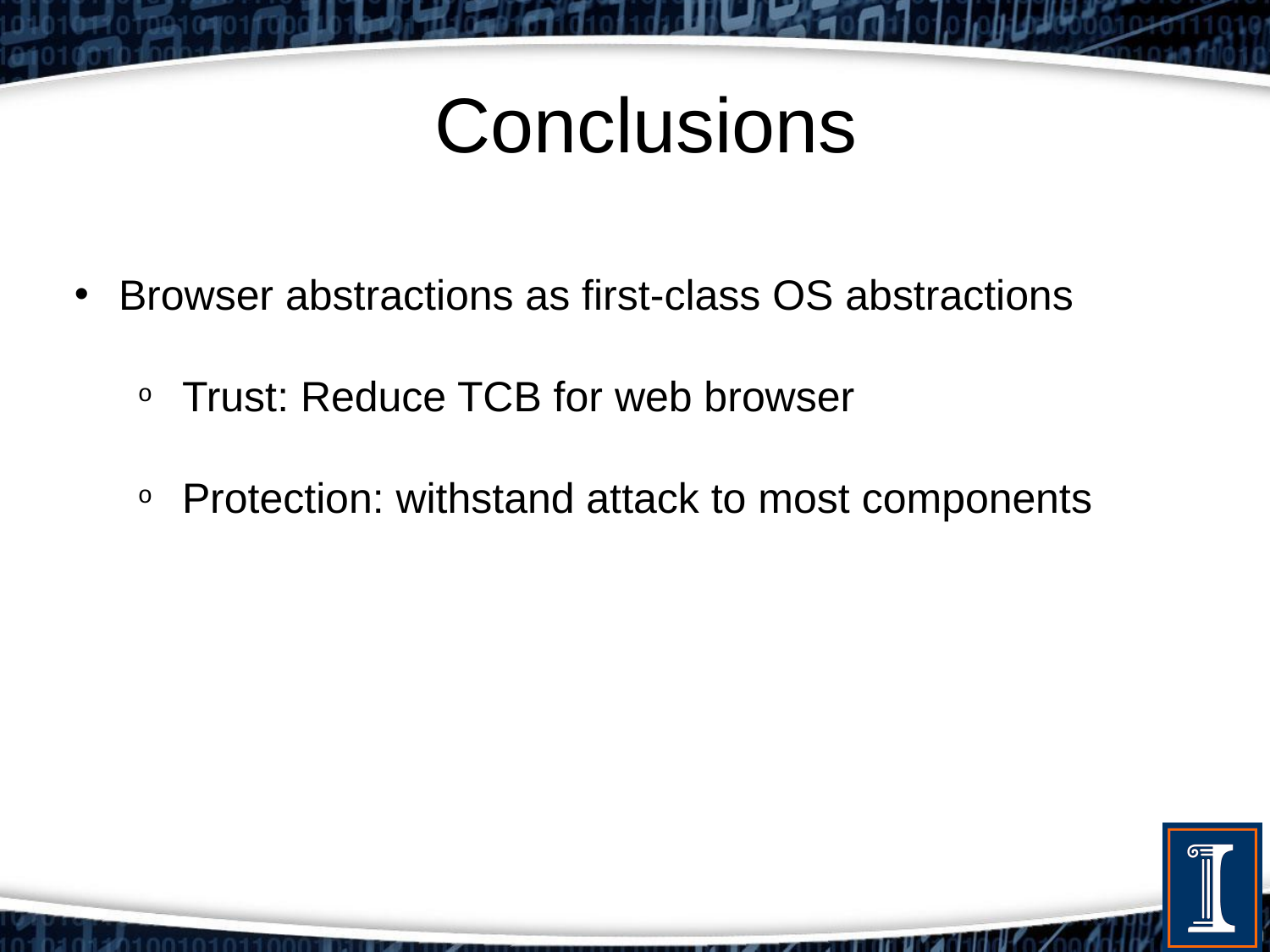

# Conclusions
Browser abstractions as first-class OS abstractions
Trust: Reduce TCB for web browser
Protection: withstand attack to most components